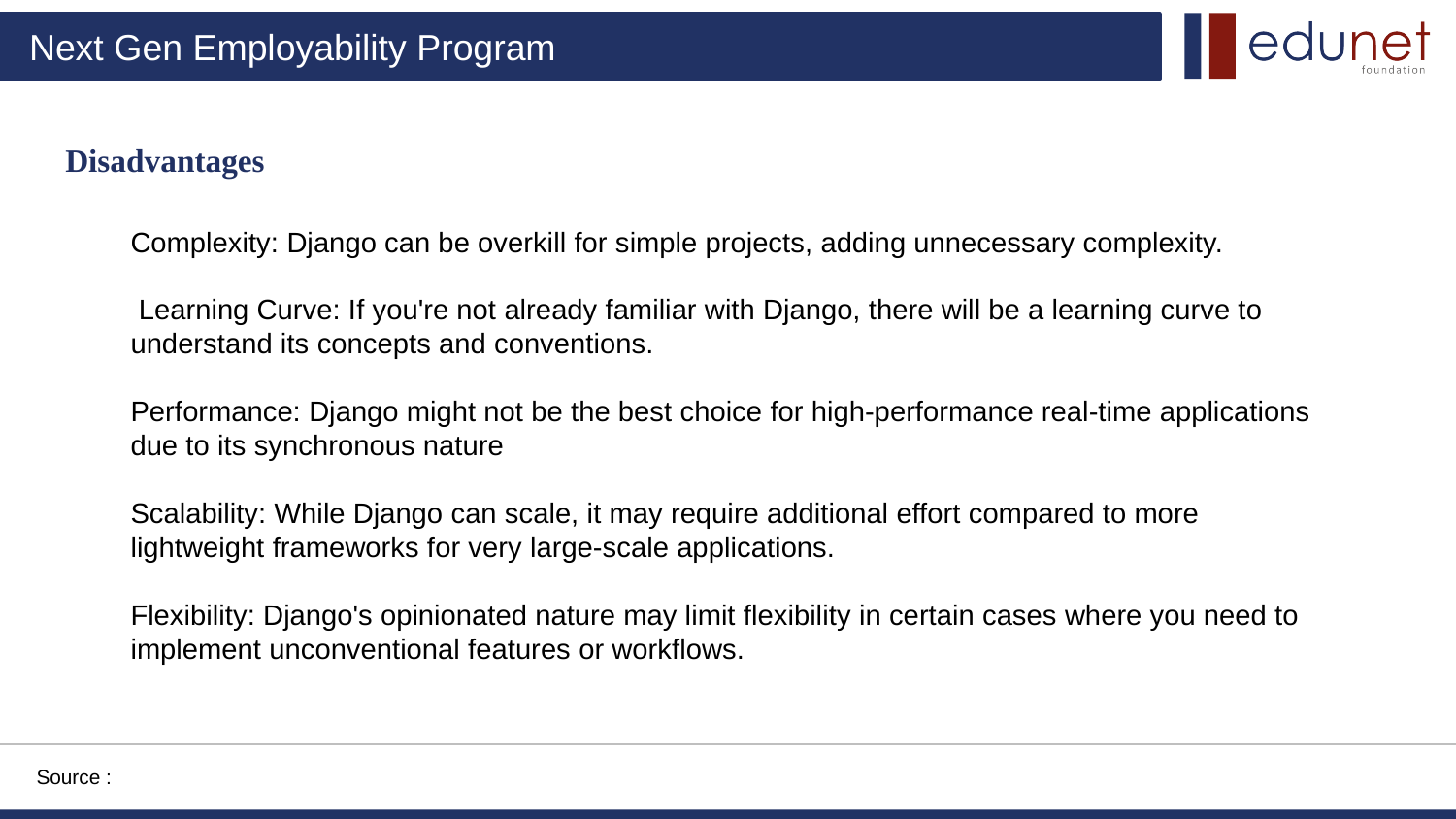

Disadvantages

Complexity: Django can be overkill for simple projects, adding unnecessary complexity.

 Learning Curve: If you're not already familiar with Django, there will be a learning curve to understand its concepts and conventions.

Performance: Django might not be the best choice for high-performance real-time applications due to its synchronous nature

Scalability: While Django can scale, it may require additional effort compared to more lightweight frameworks for very large-scale applications.

Flexibility: Django's opinionated nature may limit flexibility in certain cases where you need to implement unconventional features or workflows.
Source :